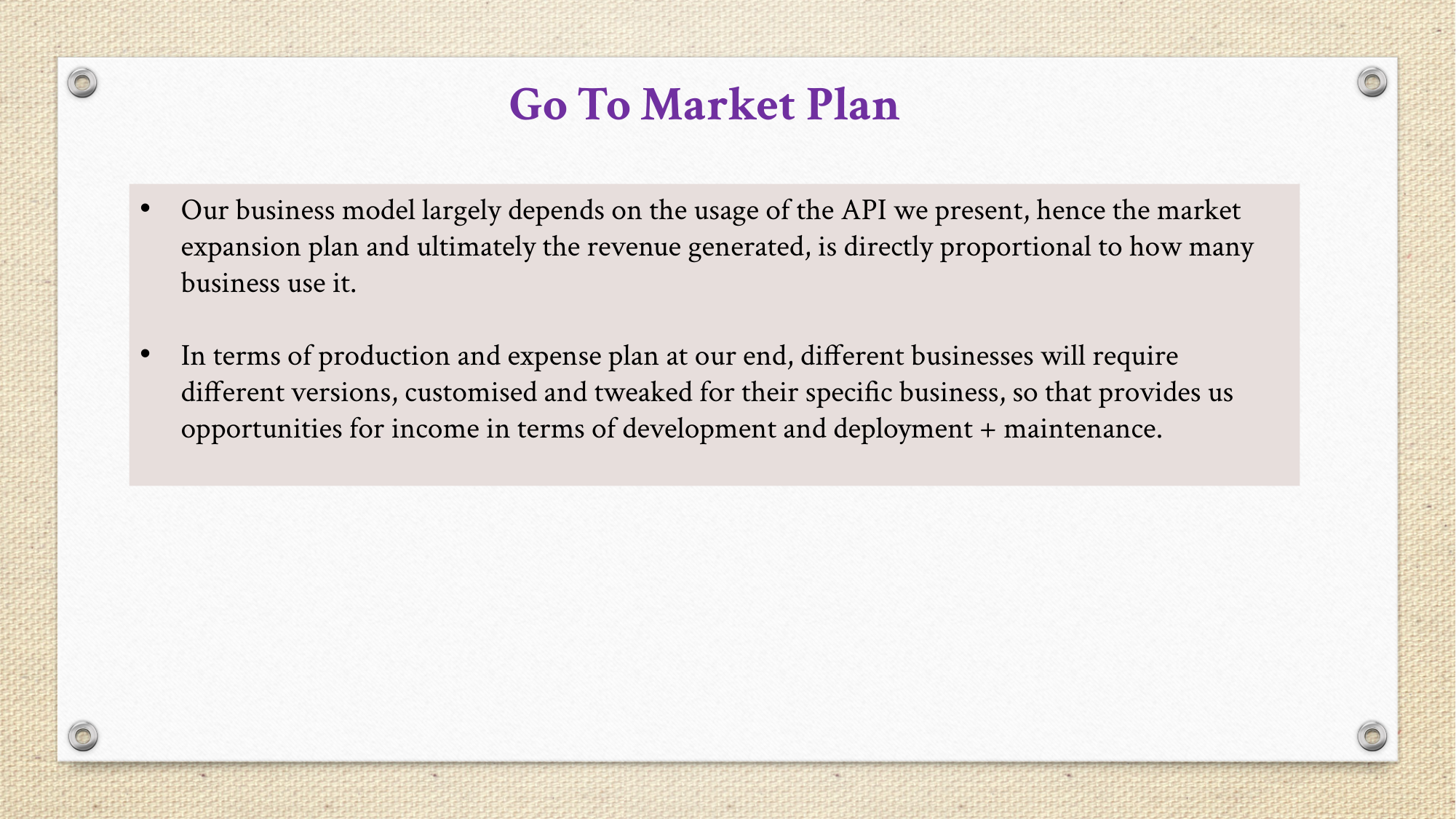

Go To Market Plan
Our business model largely depends on the usage of the API we present, hence the market expansion plan and ultimately the revenue generated, is directly proportional to how many business use it.

In terms of production and expense plan at our end, different businesses will require different versions, customised and tweaked for their specific business, so that provides us opportunities for income in terms of development and deployment + maintenance.